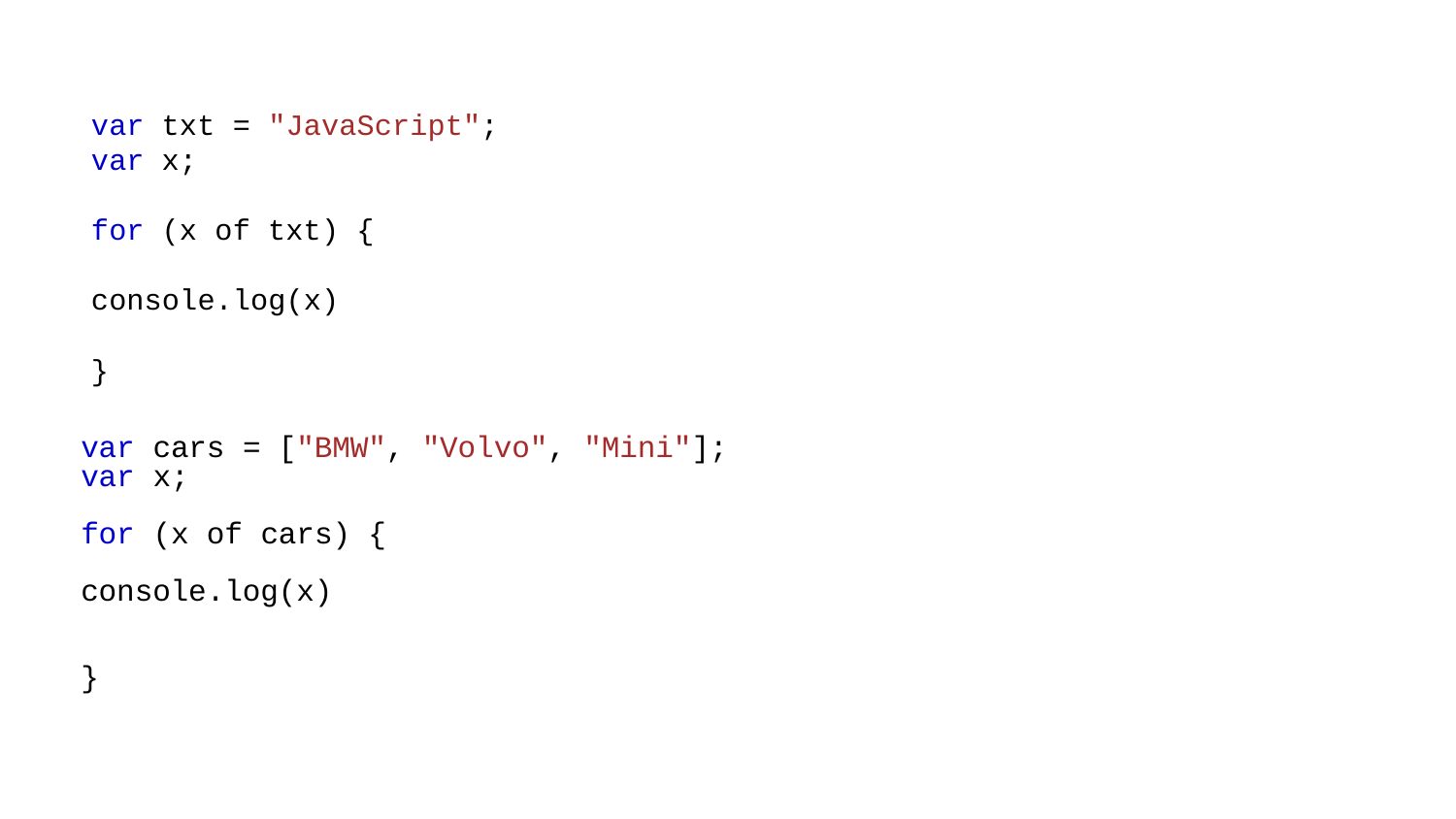

var txt = "JavaScript";
var x;

for (x of txt) {

console.log(x)

}
var cars = ["BMW", "Volvo", "Mini"];
var x;

for (x of cars) {

console.log(x)

}